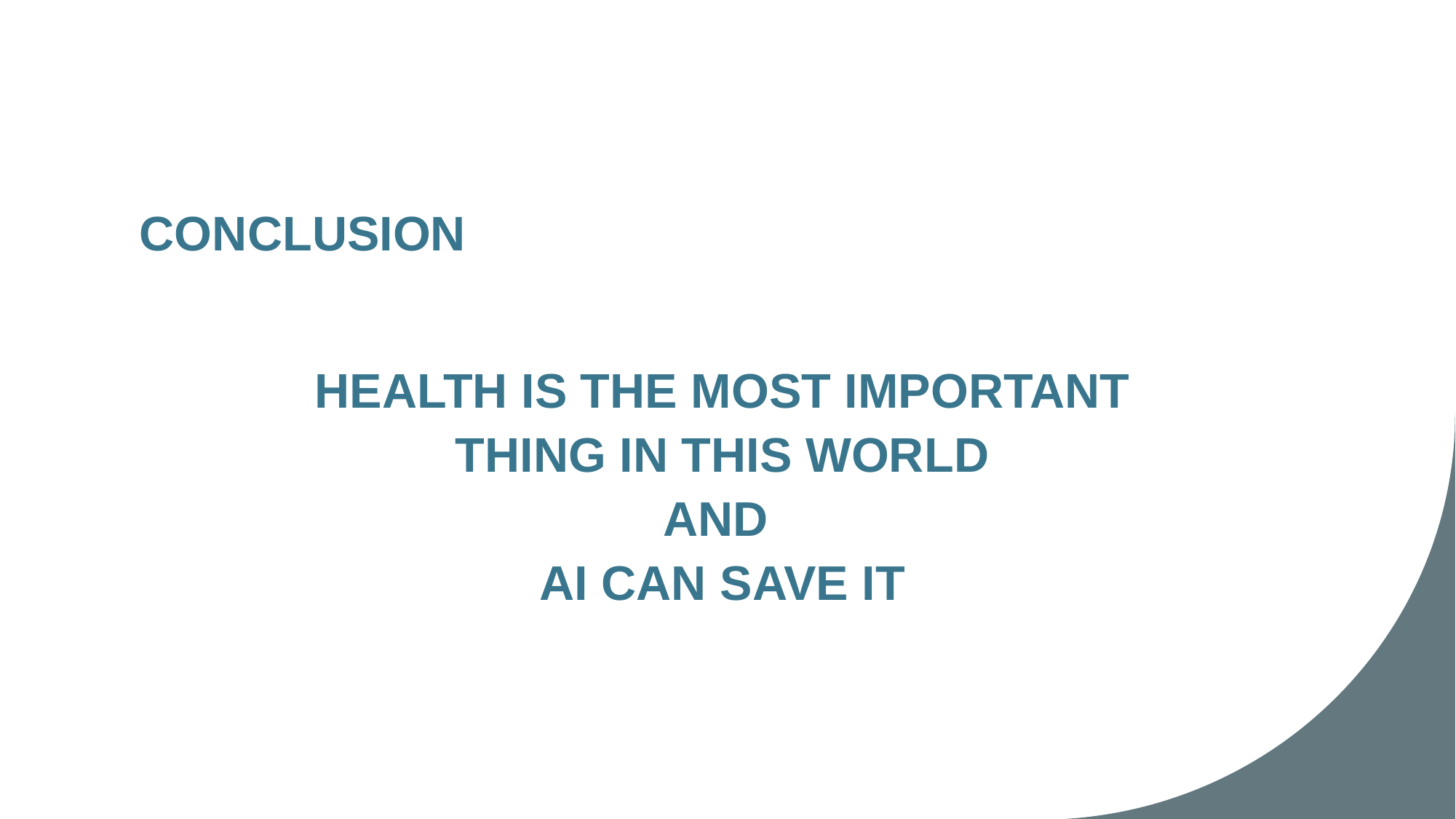

# CONCLUSION

HEALTH IS THE MOST IMPORTANT
THING IN THIS WORLD
AND
AI CAN SAVE IT